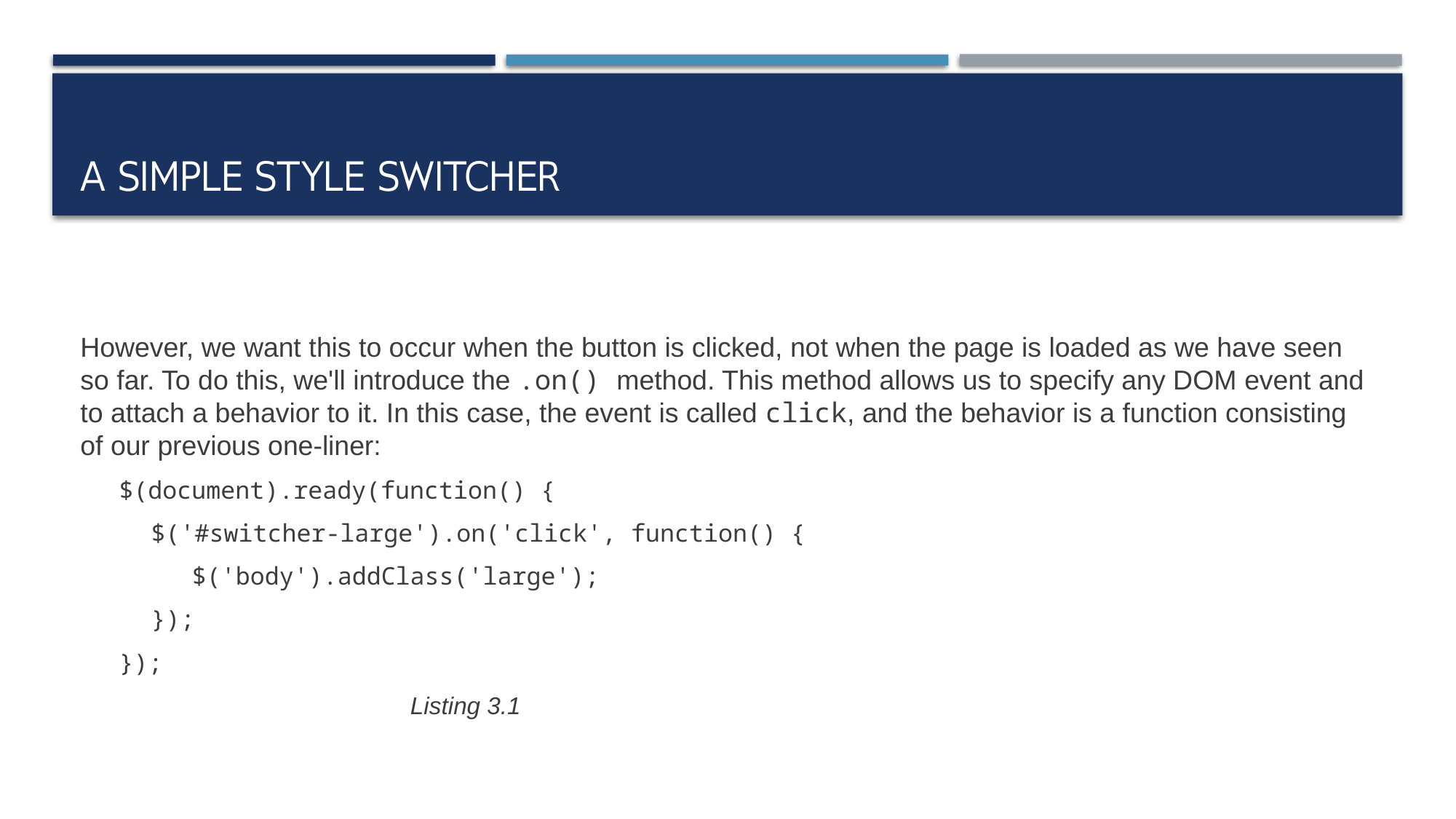

# A simple style switcher
However, we want this to occur when the button is clicked, not when the page is loaded as we have seen so far. To do this, we'll introduce the .on() method. This method allows us to specify any DOM event and to attach a behavior to it. In this case, the event is called click, and the behavior is a function consisting of our previous one-liner:
$(document).ready(function() {
$('#switcher-large').on('click', function() {
$('body').addClass('large');
});
});
		Listing 3.1